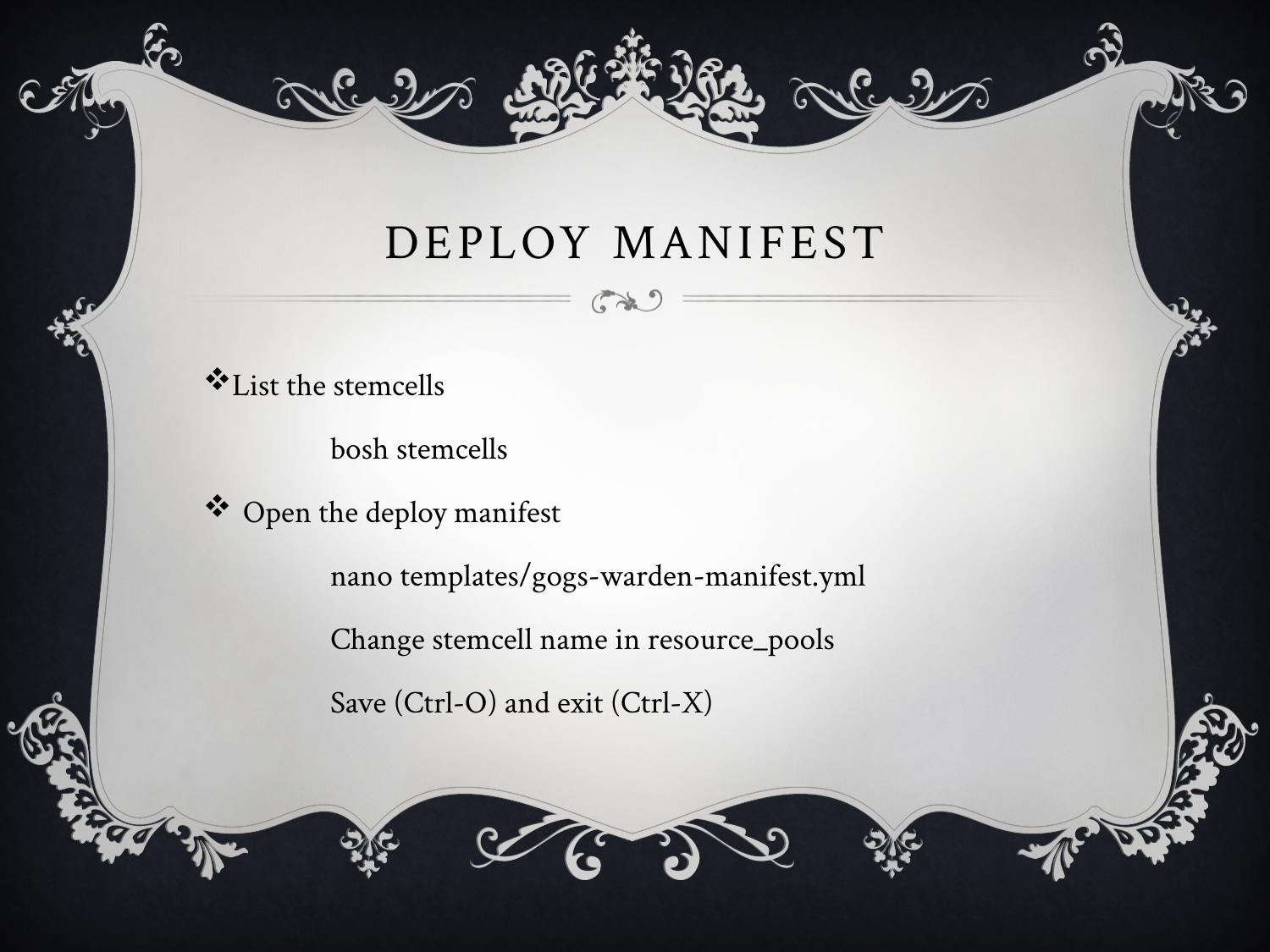

# Deploy Manifest
List the stemcells
	bosh stemcells
Open the deploy manifest
	nano templates/gogs-warden-manifest.yml
	Change stemcell name in resource_pools
	Save (Ctrl-O) and exit (Ctrl-X)